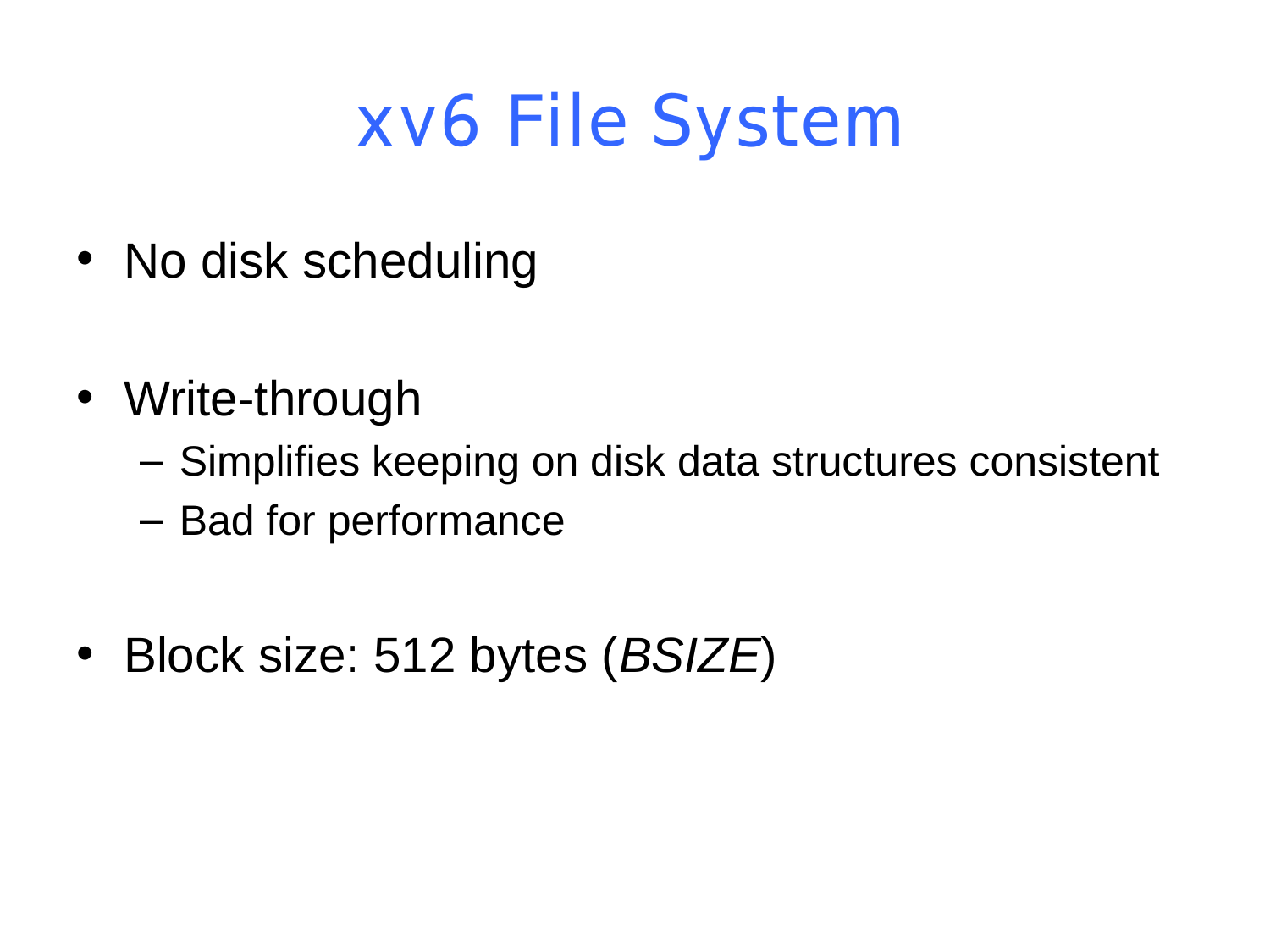

# xv6 File System
No disk scheduling

Write-through
Simplifies keeping on disk data structures consistent
Bad for performance

Block size: 512 bytes (BSIZE)